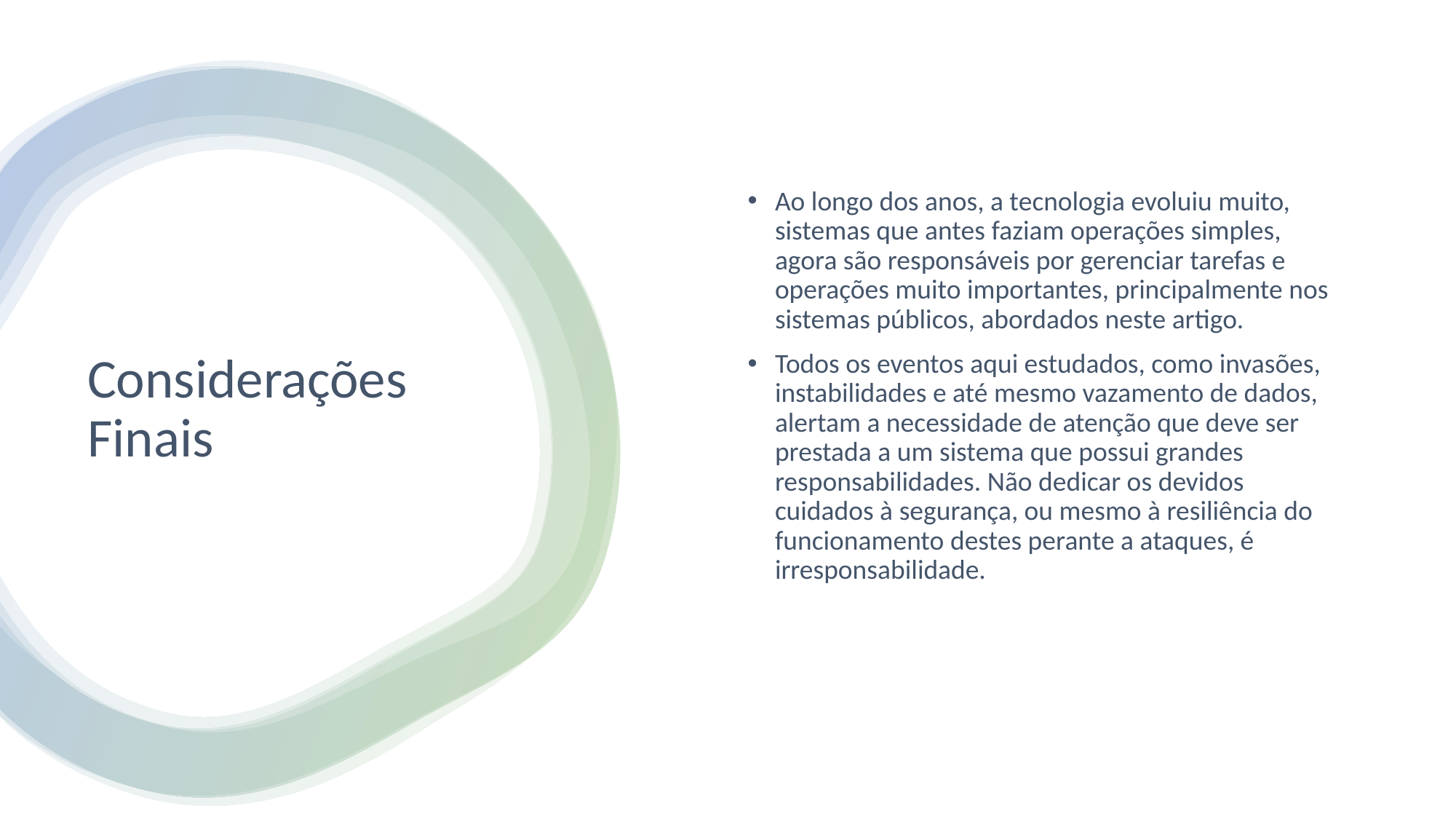

Ao longo dos anos, a tecnologia evoluiu muito, sistemas que antes faziam operações simples, agora são responsáveis por gerenciar tarefas e operações muito importantes, principalmente nos sistemas públicos, abordados neste artigo.
Todos os eventos aqui estudados, como invasões, instabilidades e até mesmo vazamento de dados, alertam a necessidade de atenção que deve ser prestada a um sistema que possui grandes responsabilidades. Não dedicar os devidos cuidados à segurança, ou mesmo à resiliência do funcionamento destes perante a ataques, é irresponsabilidade.

# Considerações Finais